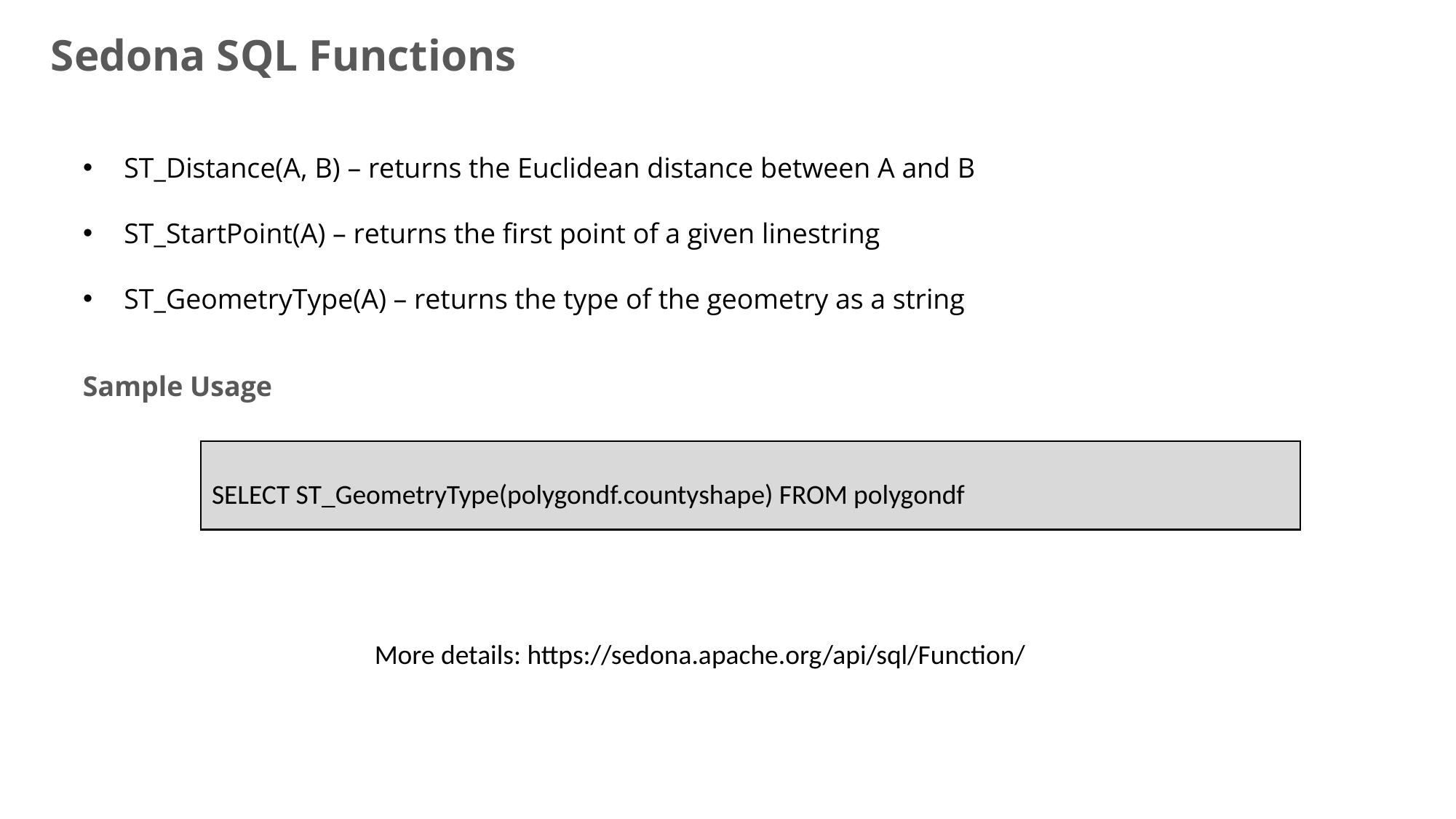

Sedona SQL Functions
ST_Distance(A, B) – returns the Euclidean distance between A and B
ST_StartPoint(A) – returns the first point of a given linestring
ST_GeometryType(A) – returns the type of the geometry as a string
Sample Usage
SELECT ST_GeometryType(polygondf.countyshape) FROM polygondf
More details: https://sedona.apache.org/api/sql/Function/